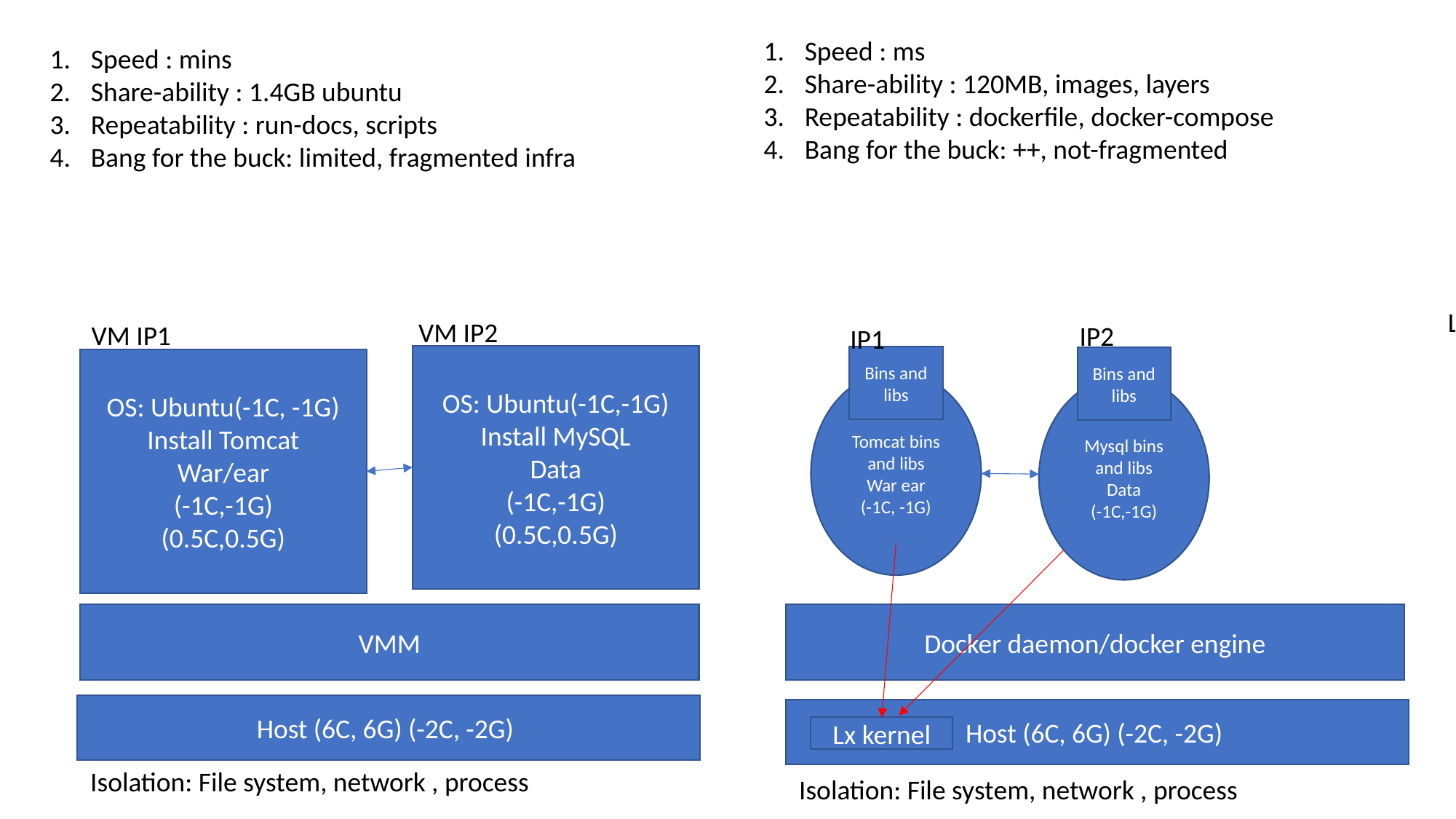

Speed : ms
Share-ability : 120MB, images, layers
Repeatability : dockerfile, docker-compose
Bang for the buck: ++, not-fragmented
Speed : mins
Share-ability : 1.4GB ubuntu
Repeatability : run-docs, scripts
Bang for the buck: limited, fragmented infra
ubuntu
Oracle Linux
Bins and libs
Bins and libs
Linux core /kernel (OS)
LxC- Linux containers
	- sandboxed envs
	- each sandboxed env can have different set of libraries
	- geeky
	- Open container forum
	- Open container spec
		- manage the lifecycle of a container
	- Docker – one impl of open container spec
VM IP2
VM IP1
IP2
IP1
OS: Ubuntu(-1C,-1G)
Install MySQL
Data
(-1C,-1G)
(0.5C,0.5G)
Bins and libs
Bins and libs
OS: Ubuntu(-1C, -1G)
Install Tomcat
War/ear
(-1C,-1G)
(0.5C,0.5G)
Tomcat bins and libs
War ear
(-1C, -1G)
Mysql bins and libs
Data
(-1C,-1G)
VMM
Docker daemon/docker engine
Host (6C, 6G) (-2C, -2G)
Host (6C, 6G) (-2C, -2G)
Lx kernel
Isolation: File system, network , process
Isolation: File system, network , process